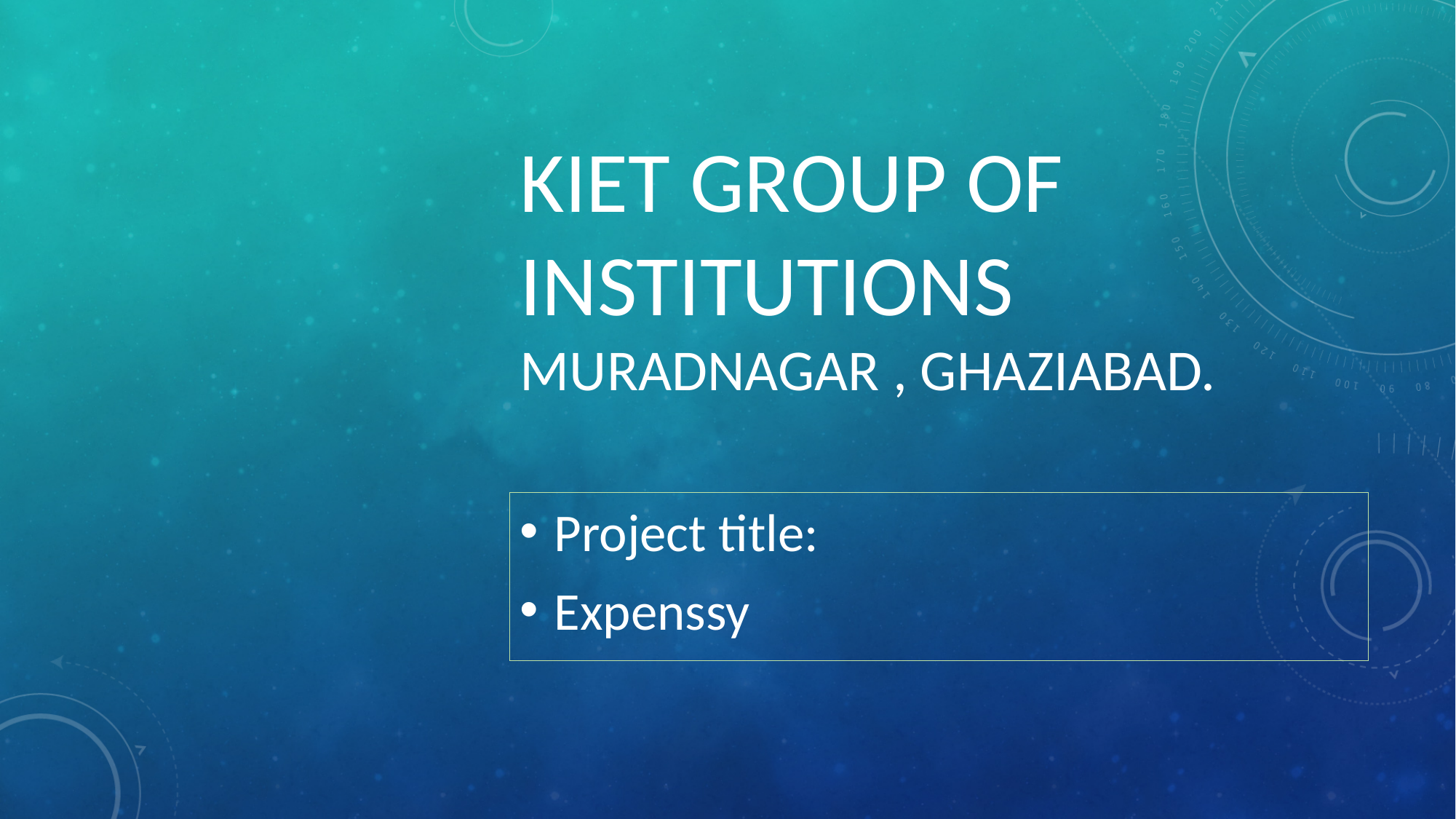

Kiet group of institutions
muradnagar , Ghaziabad.
Project title:
Expenssy